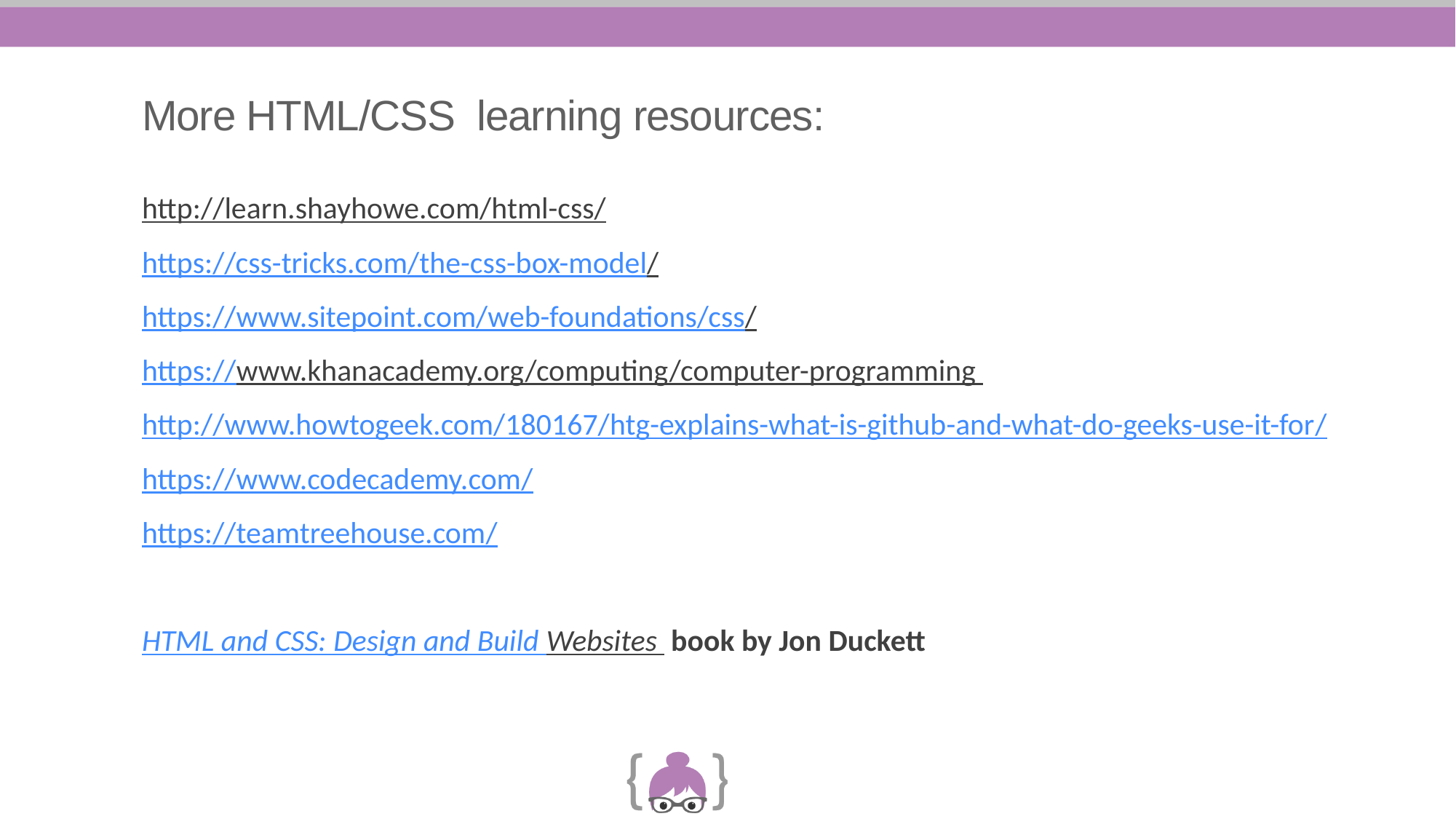

# More HTML/CSS  learning resources:
http://learn.shayhowe.com/html-css/
https://css-tricks.com/the-css-box-model/
https://www.sitepoint.com/web-foundations/css/
https://www.khanacademy.org/computing/computer-programming
http://www.howtogeek.com/180167/htg-explains-what-is-github-and-what-do-geeks-use-it-for/
https://www.codecademy.com/
https://teamtreehouse.com/

HTML and CSS: Design and Build Websites  book by Jon Duckett